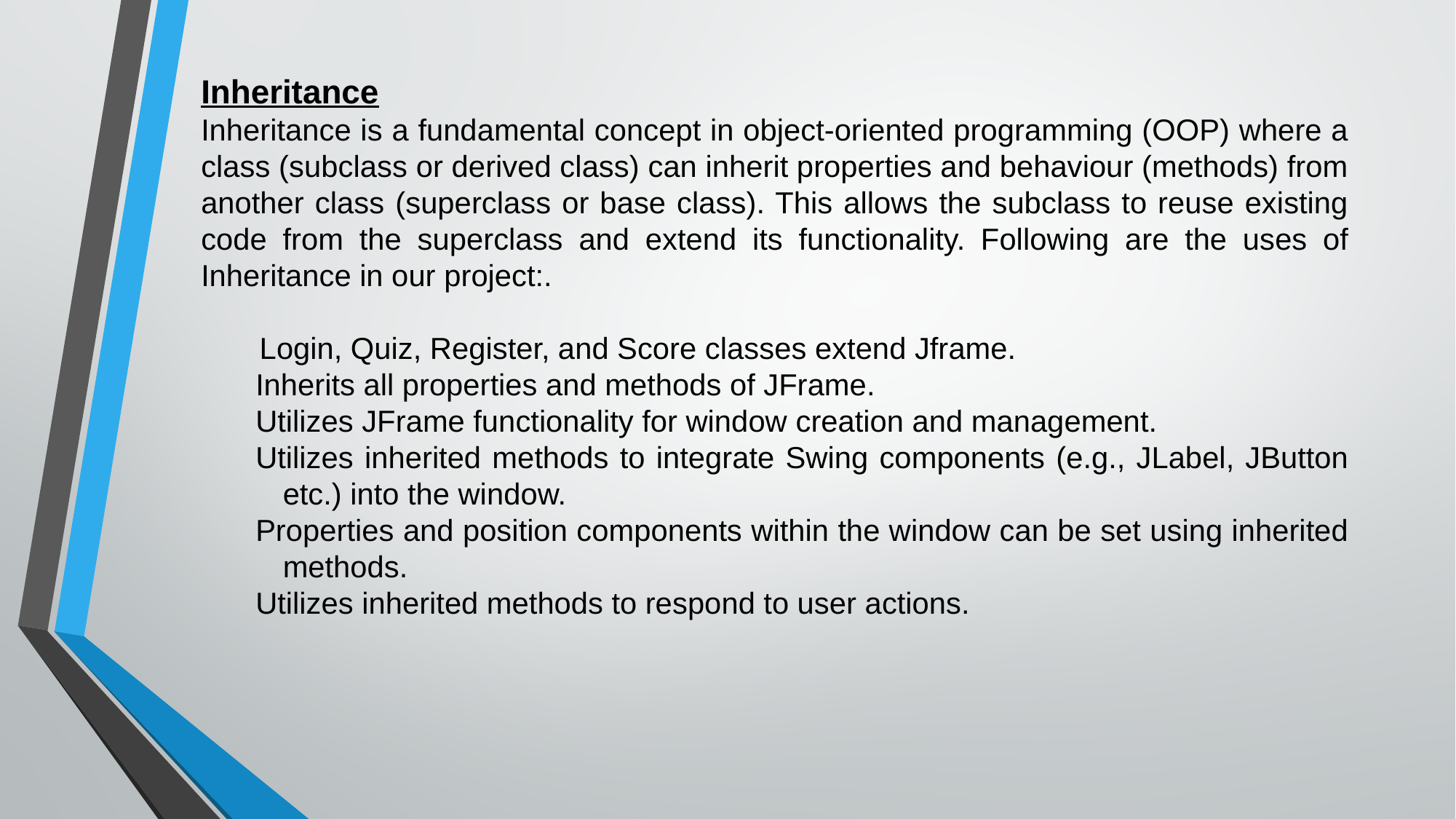

Inheritance
Inheritance is a fundamental concept in object-oriented programming (OOP) where a class (subclass or derived class) can inherit properties and behaviour (methods) from another class (superclass or base class). This allows the subclass to reuse existing code from the superclass and extend its functionality. Following are the uses of Inheritance in our project:.

       Login, Quiz, Register, and Score classes extend Jframe.
Inherits all properties and methods of JFrame.
Utilizes JFrame functionality for window creation and management.
Utilizes inherited methods to integrate Swing components (e.g., JLabel, JButton etc.) into the window.
Properties and position components within the window can be set using inherited methods.
Utilizes inherited methods to respond to user actions.